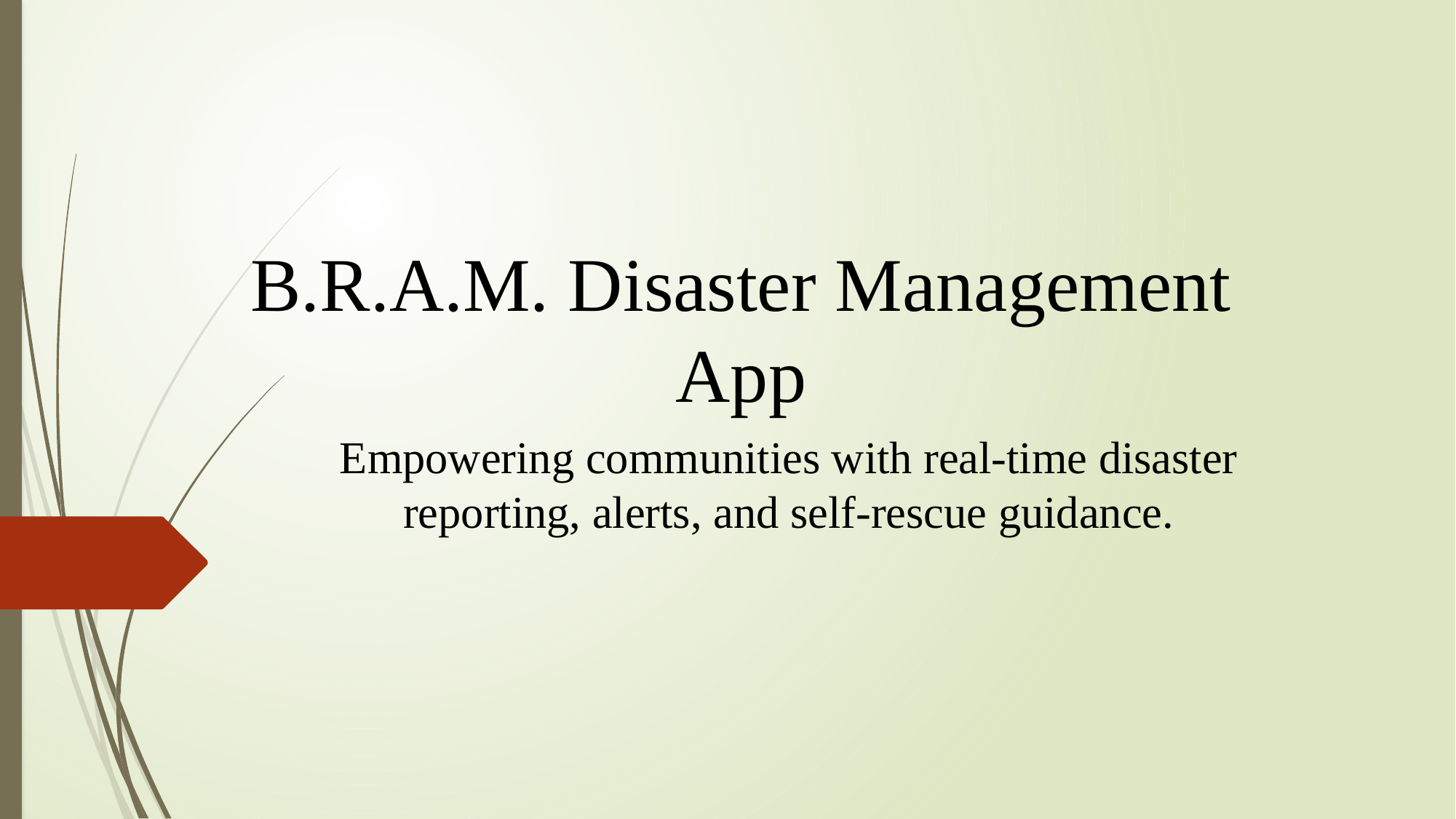

# B.R.A.M. Disaster Management App
Empowering communities with real-time disaster reporting, alerts, and self-rescue guidance.